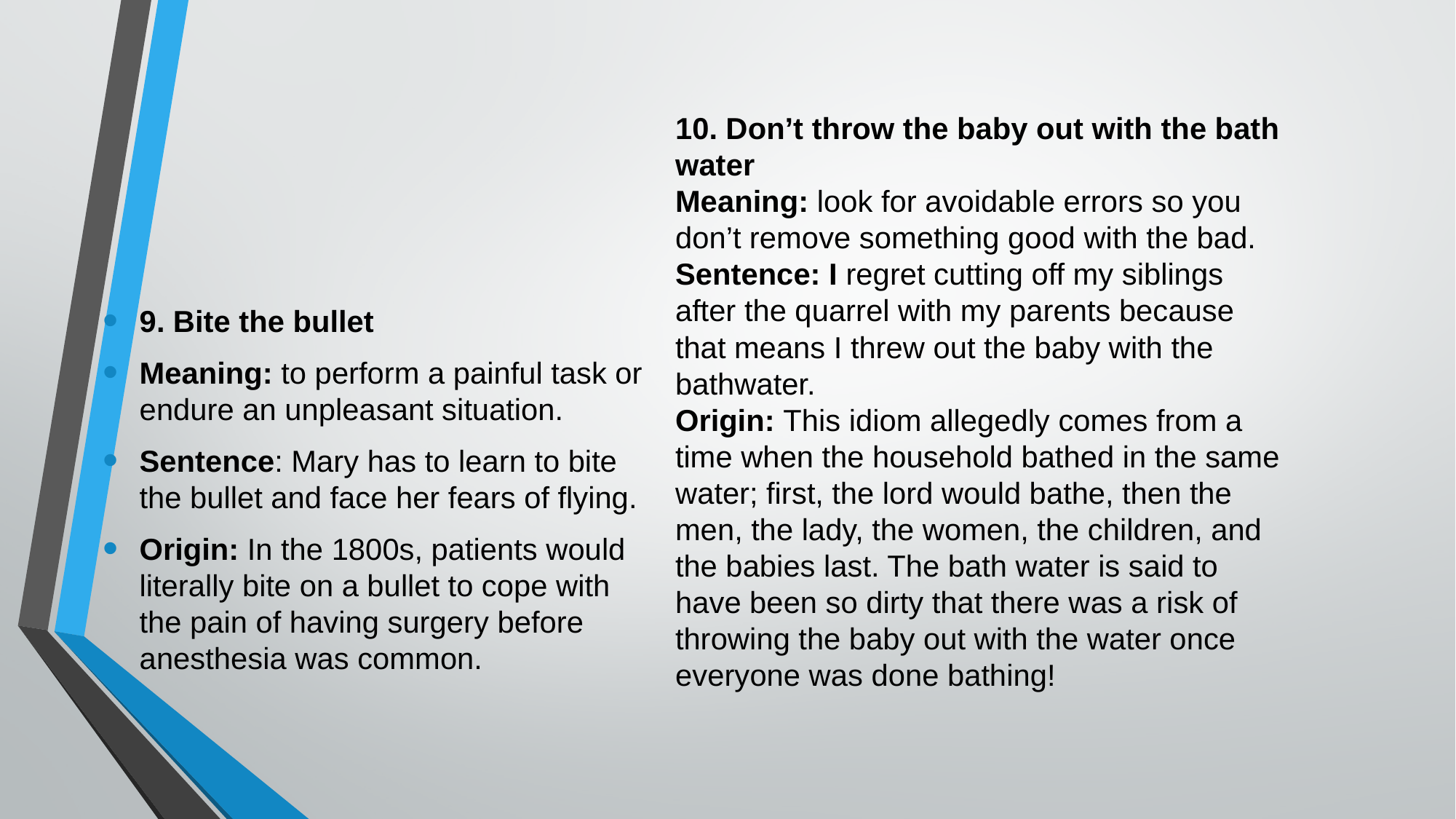

10. Don’t throw the baby out with the bath water
Meaning: look for avoidable errors so you don’t remove something good with the bad.
Sentence: I regret cutting off my siblings after the quarrel with my parents because that means I threw out the baby with the bathwater.
Origin: This idiom allegedly comes from a time when the household bathed in the same water; first, the lord would bathe, then the men, the lady, the women, the children, and the babies last. The bath water is said to have been so dirty that there was a risk of throwing the baby out with the water once everyone was done bathing!
9. Bite the bullet
Meaning: to perform a painful task or endure an unpleasant situation.
Sentence: Mary has to learn to bite the bullet and face her fears of flying.
Origin: In the 1800s, patients would literally bite on a bullet to cope with the pain of having surgery before anesthesia was common.